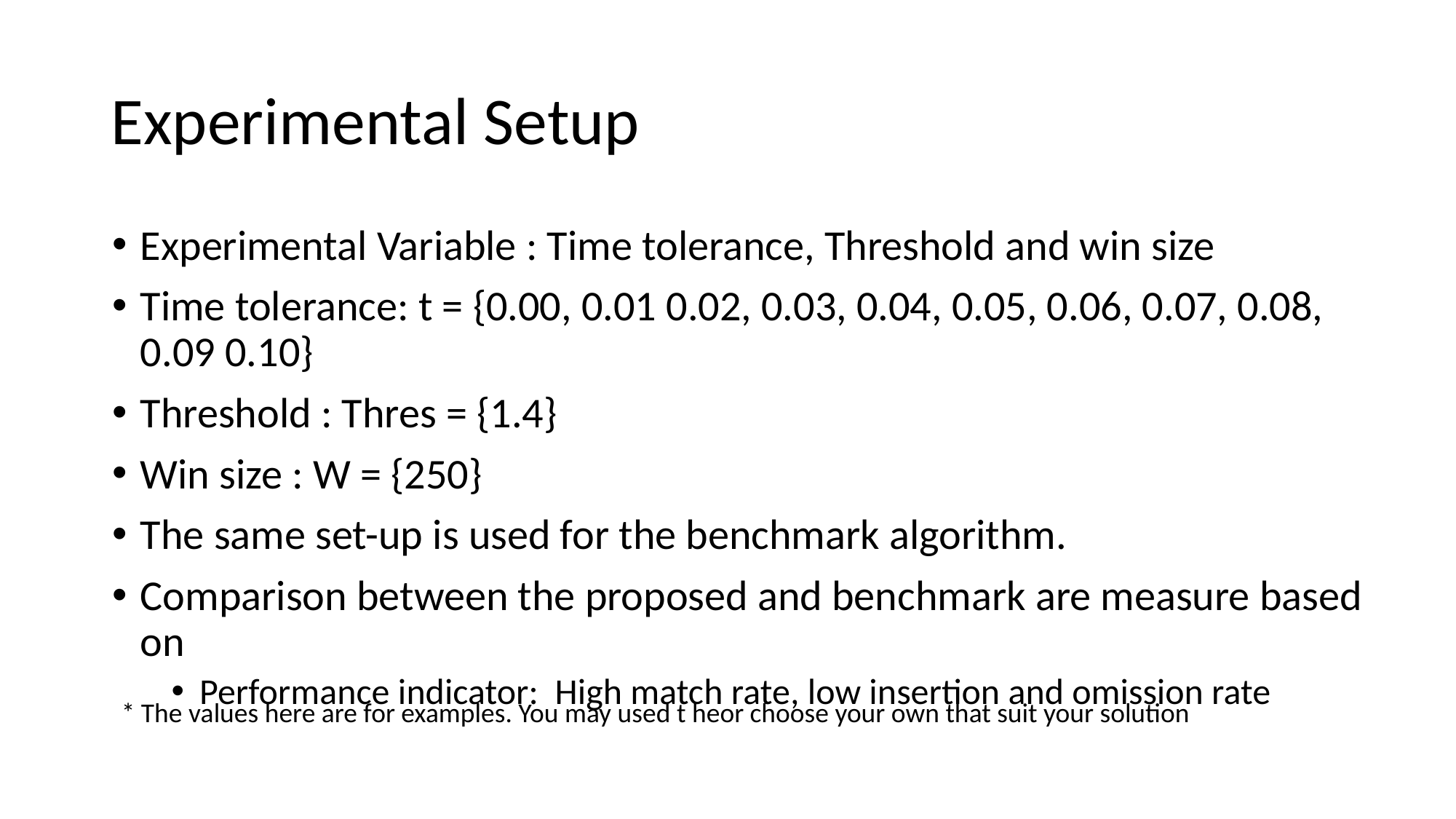

# Experimental Setup
Experimental Variable : Time tolerance, Threshold and win size
Time tolerance: t = {0.00, 0.01 0.02, 0.03, 0.04, 0.05, 0.06, 0.07, 0.08, 0.09 0.10}
Threshold : Thres = {1.4}
Win size : W = {250}
The same set-up is used for the benchmark algorithm.
Comparison between the proposed and benchmark are measure based on
Performance indicator:  High match rate, low insertion and omission rate

* The values here are for examples. You may used t heor choose your own that suit your solution